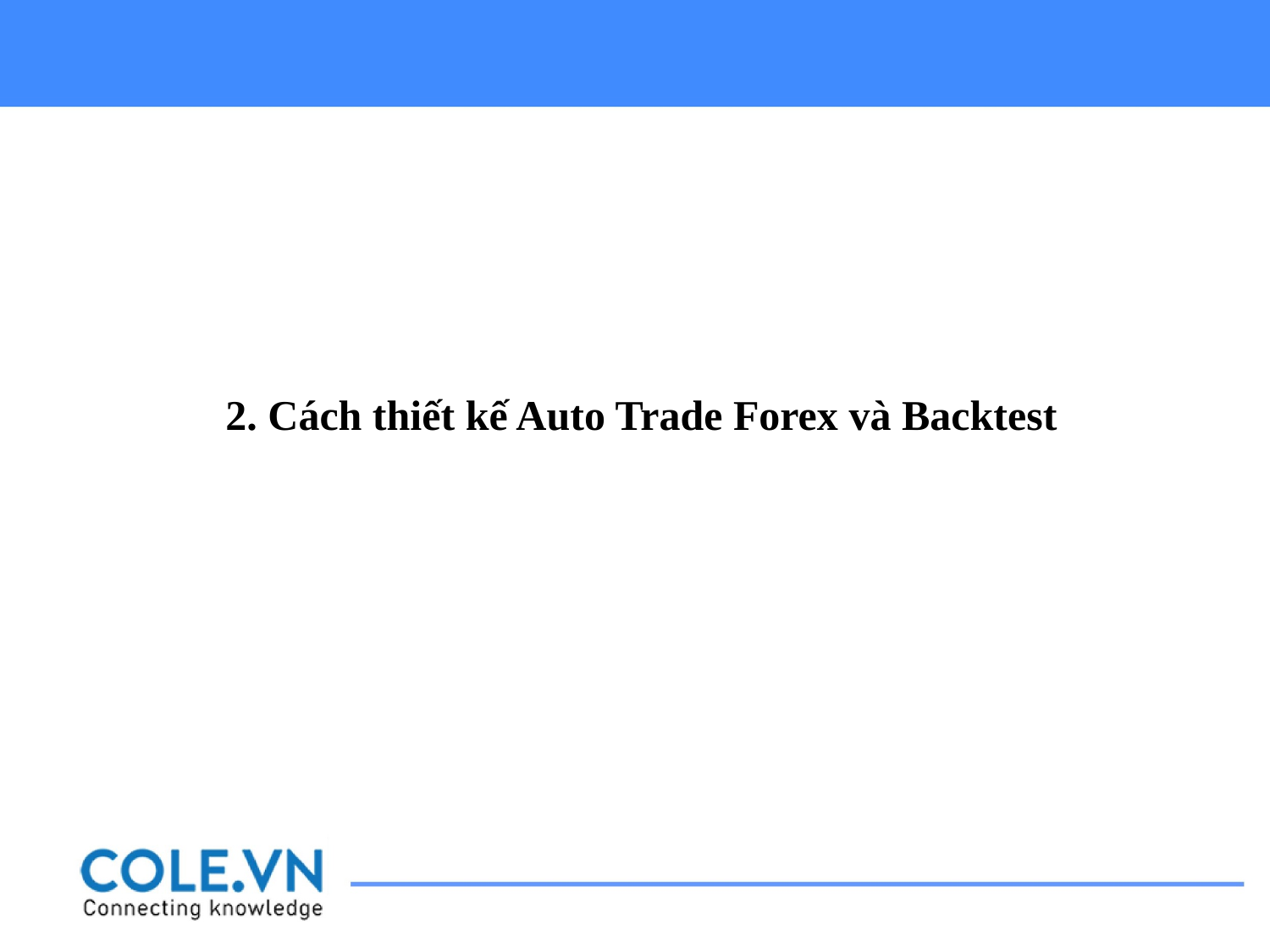

2. Cách thiết kế Auto Trade Forex và Backtest